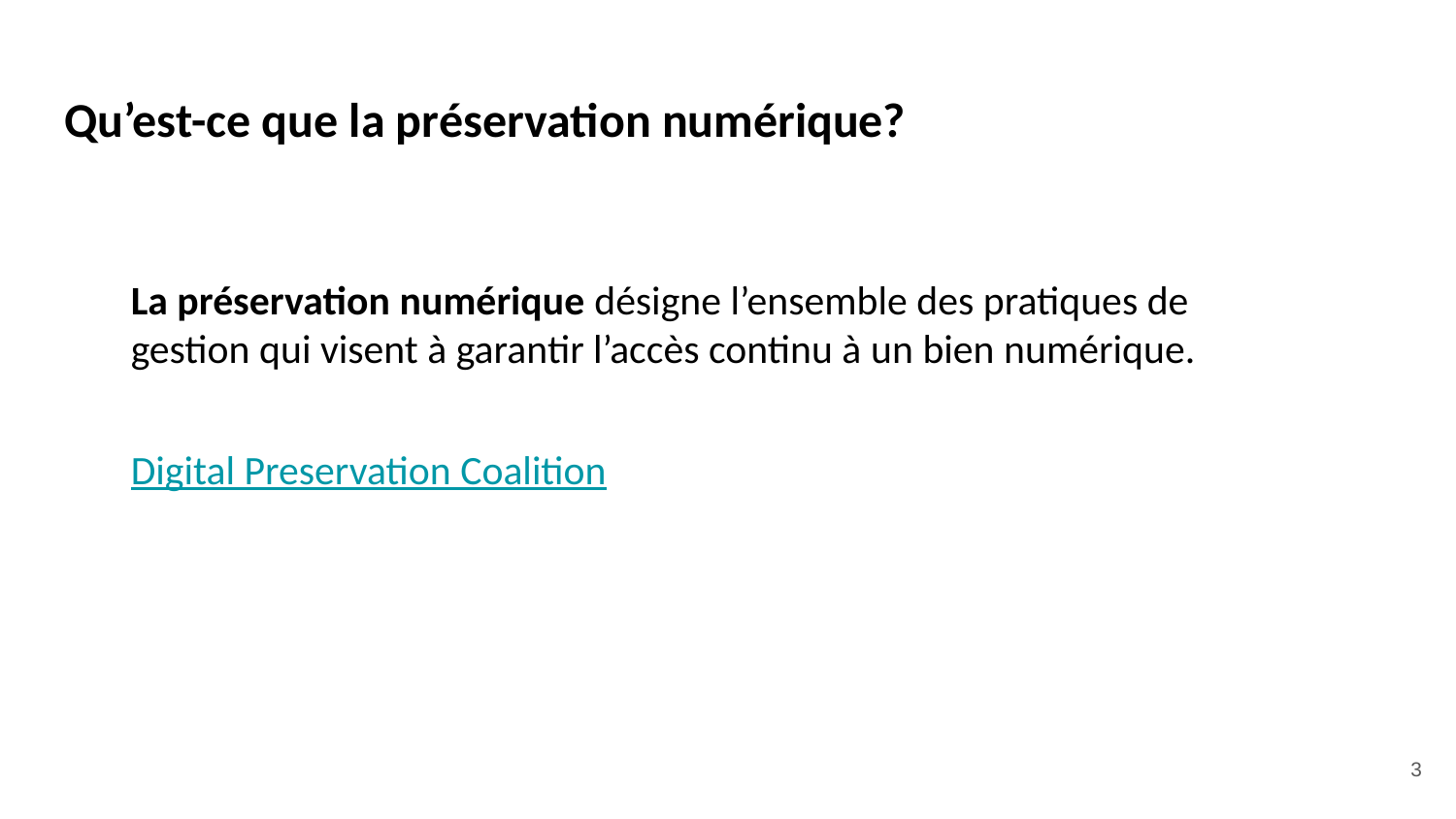

# Qu’est-ce que la préservation numérique?
La préservation numérique désigne l’ensemble des pratiques de gestion qui visent à garantir l’accès continu à un bien numérique.

Digital Preservation Coalition
3